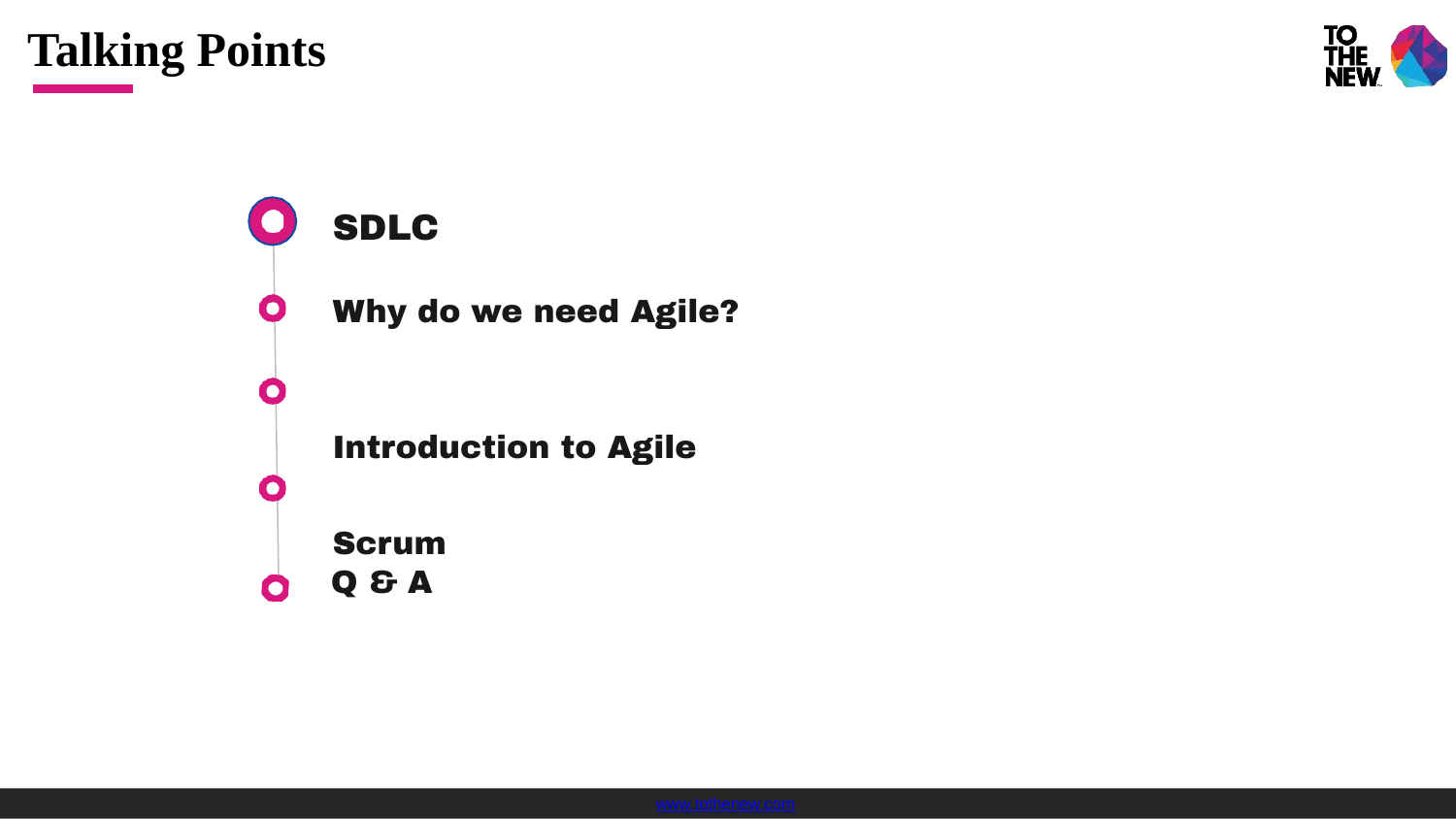

# Talking Points

SDLC

Why do we need Agile?

Introduction to Agile
Scrum
Q & A

www.tothenew.com